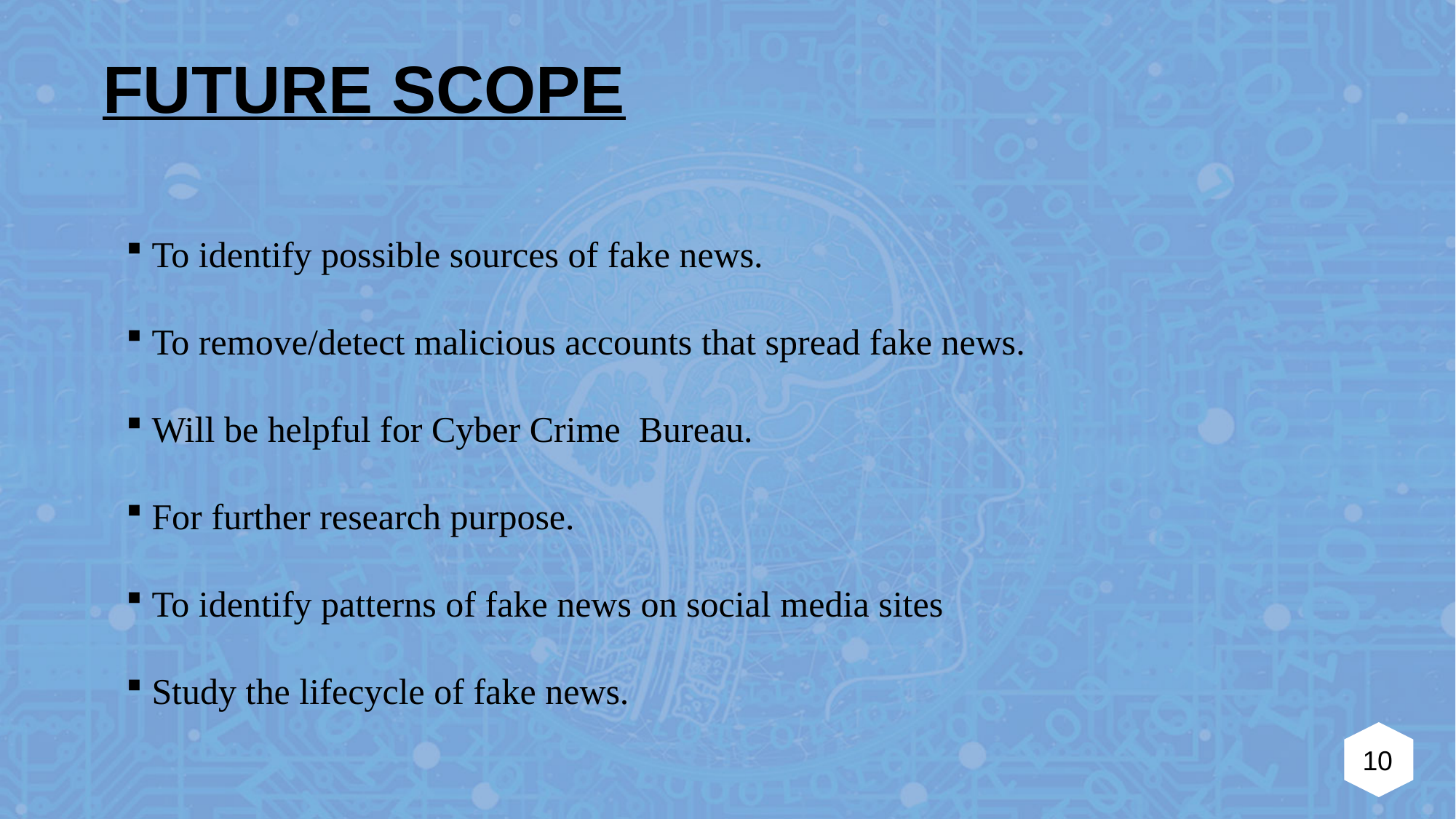

FUTURE SCOPE

 To identify possible sources of fake news.

 To remove/detect malicious accounts that spread fake news.

 Will be helpful for Cyber Crime  Bureau.

 For further research purpose.

 To identify patterns of fake news on social media sites

 Study the lifecycle of fake news.

10